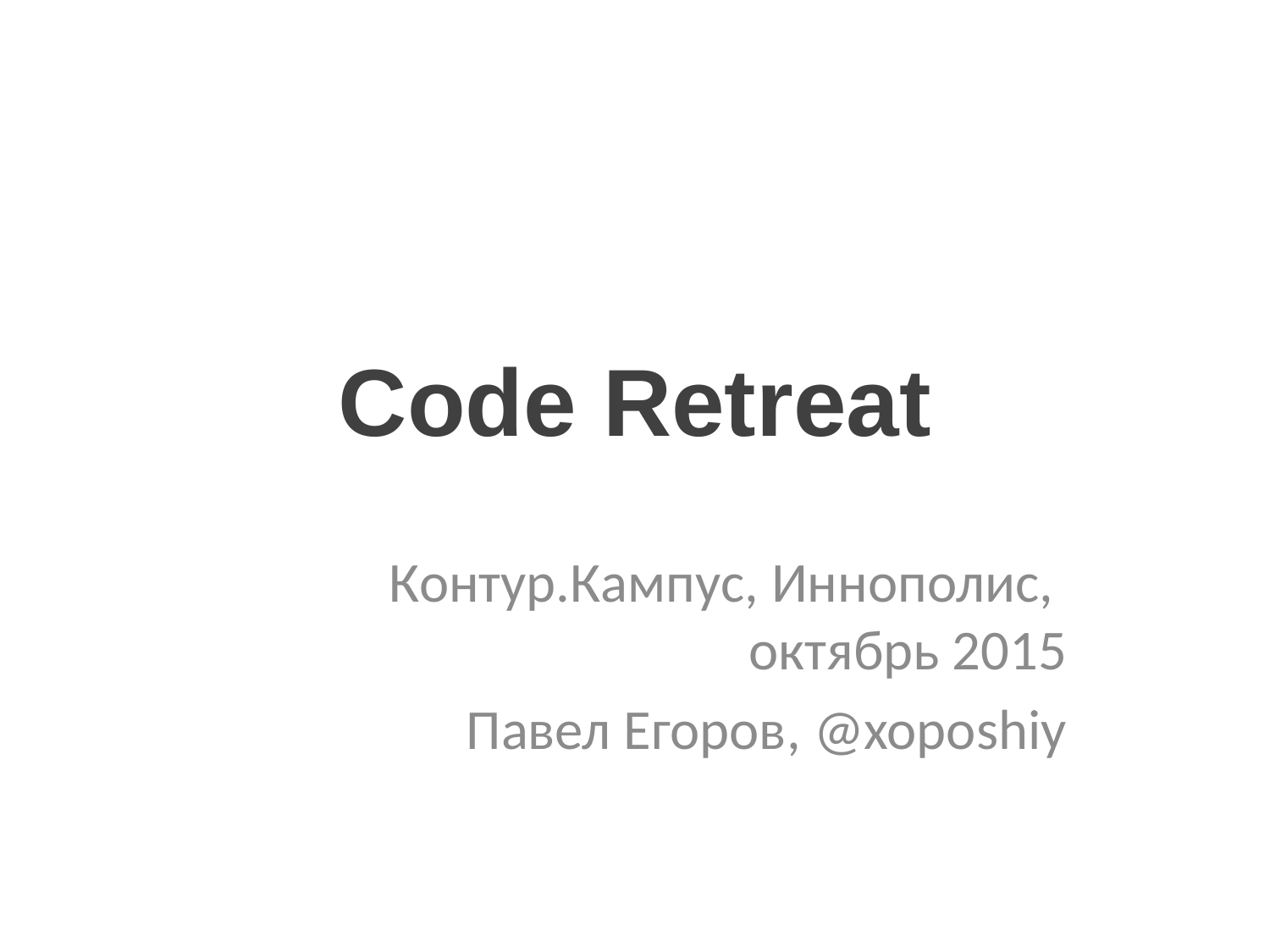

# Code Retreat
Контур.Кампус, Иннополис,
октябрь 2015
Павел Егоров, @xoposhiy